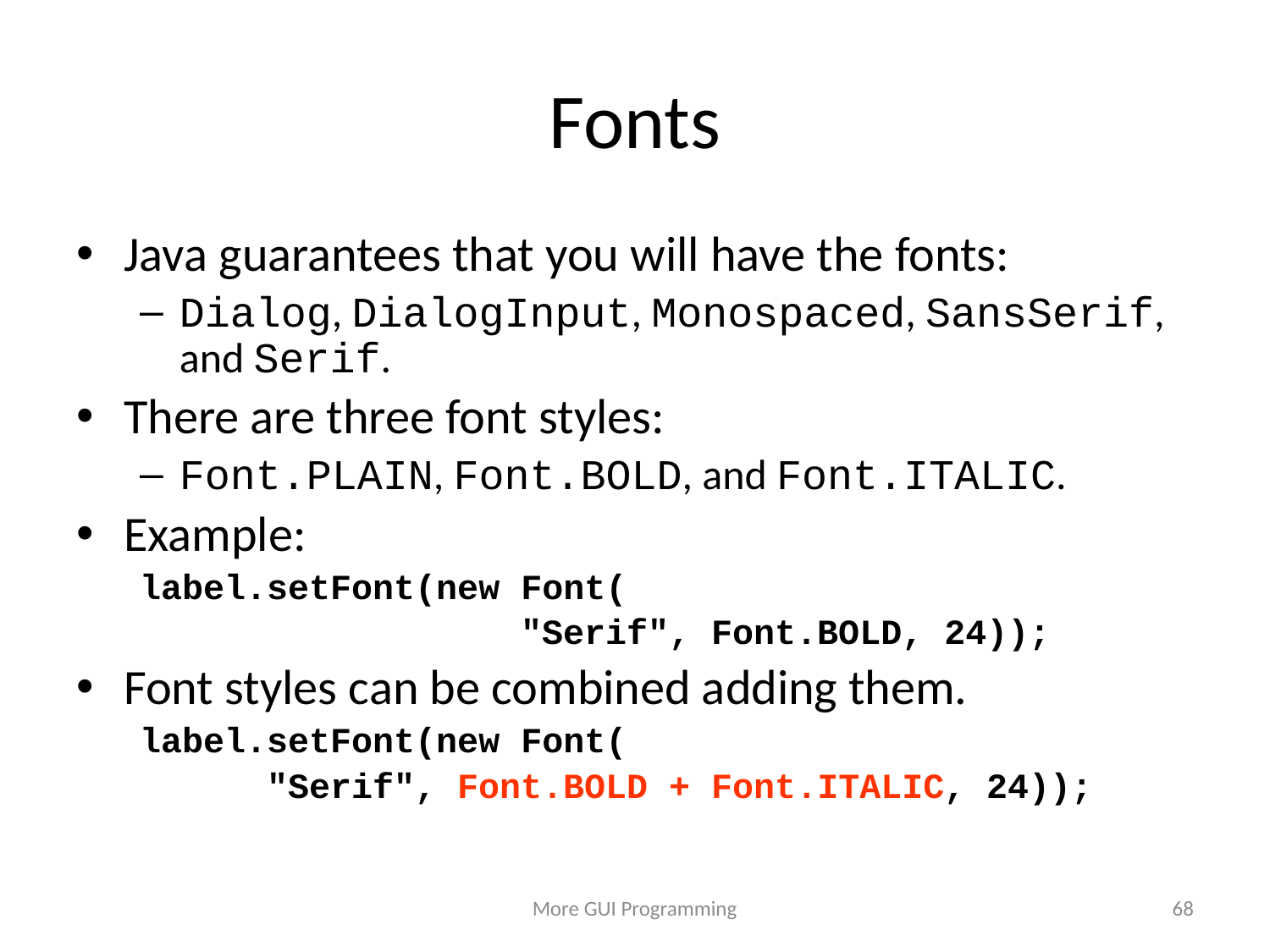

# Fonts
Java guarantees that you will have the fonts:
Dialog, DialogInput, Monospaced, SansSerif, and Serif.
There are three font styles:
Font.PLAIN, Font.BOLD, and Font.ITALIC.
Example:
label.setFont(new Font(
                  "Serif", Font.BOLD, 24));
Font styles can be combined adding them.
label.setFont(new Font(
      "Serif", Font.BOLD + Font.ITALIC, 24));

More GUI Programming
68